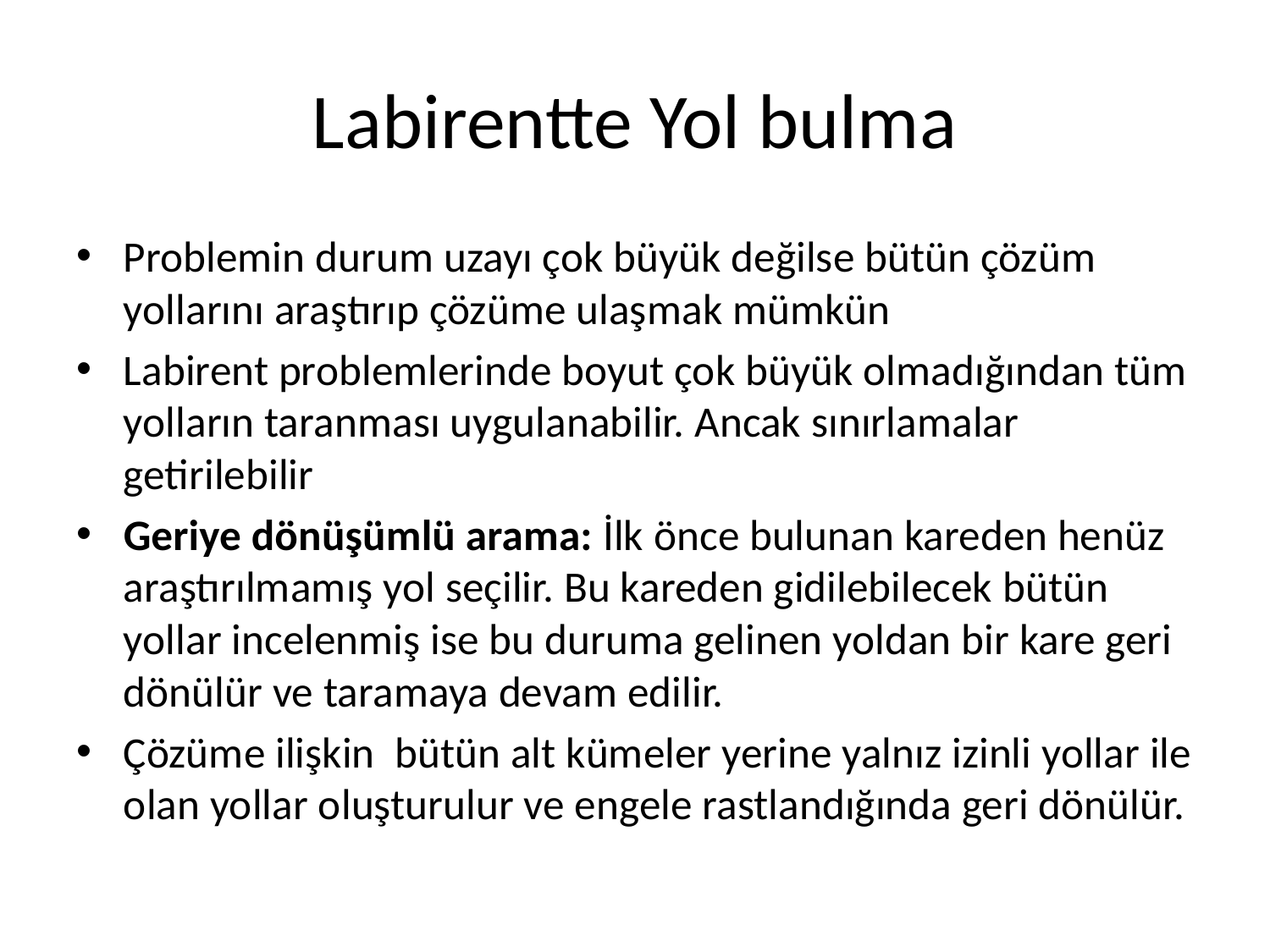

# Labirentte Yol bulma
Problemin durum uzayı çok büyük değilse bütün çözüm yollarını araştırıp çözüme ulaşmak mümkün
Labirent problemlerinde boyut çok büyük olmadığından tüm yolların taranması uygulanabilir. Ancak sınırlamalar getirilebilir
Geriye dönüşümlü arama: İlk önce bulunan kareden henüz araştırılmamış yol seçilir. Bu kareden gidilebilecek bütün yollar incelenmiş ise bu duruma gelinen yoldan bir kare geri dönülür ve taramaya devam edilir.
Çözüme ilişkin  bütün alt kümeler yerine yalnız izinli yollar ile olan yollar oluşturulur ve engele rastlandığında geri dönülür.